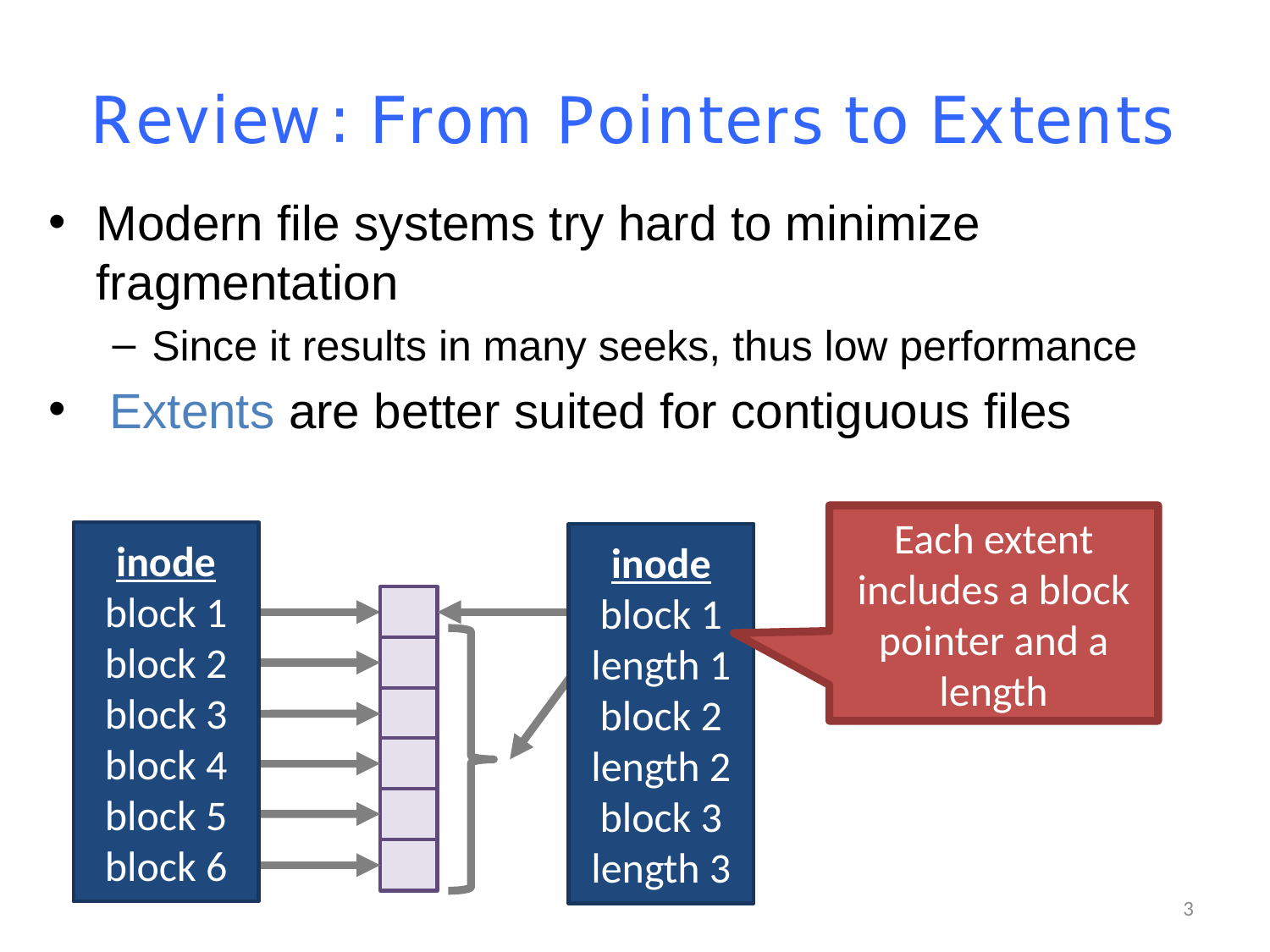

# Review: From Pointers to Extents
Modern file systems try hard to minimize fragmentation
Since it results in many seeks, thus low performance
 Extents are better suited for contiguous files
Each extent includes a block pointer and a length
inode
block 1
block 2
block 3
block 4
block 5
block 6
inode
block 1
length 1
block 2
length 2
block 3
length 3

3